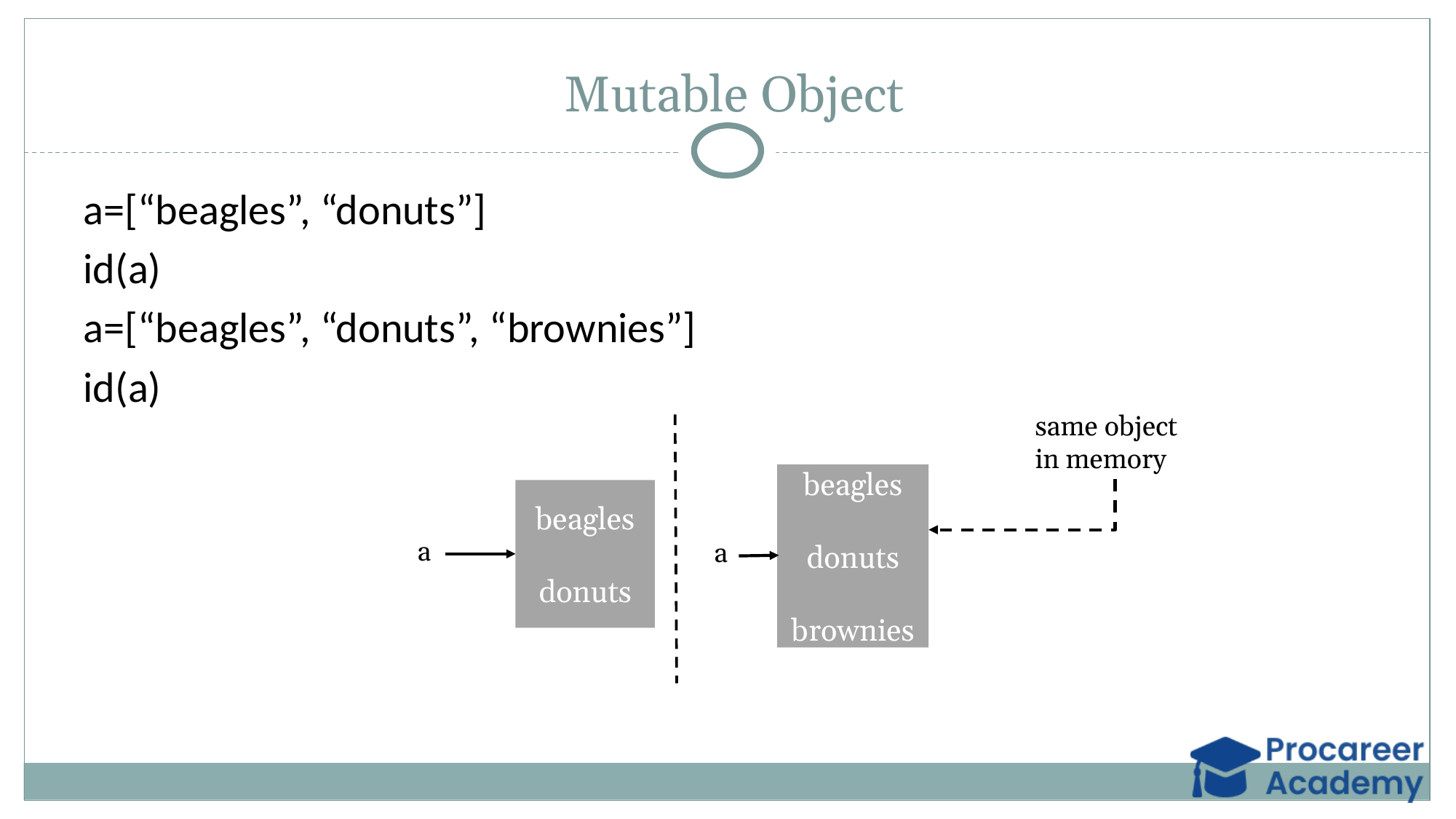

Mutable Object
a=[“beagles”, “donuts”]
id(a)
a=[“beagles”, “donuts”, “brownies”]
id(a)
same object
in memory
beagles

donuts

brownies
beagles

donuts
a
a